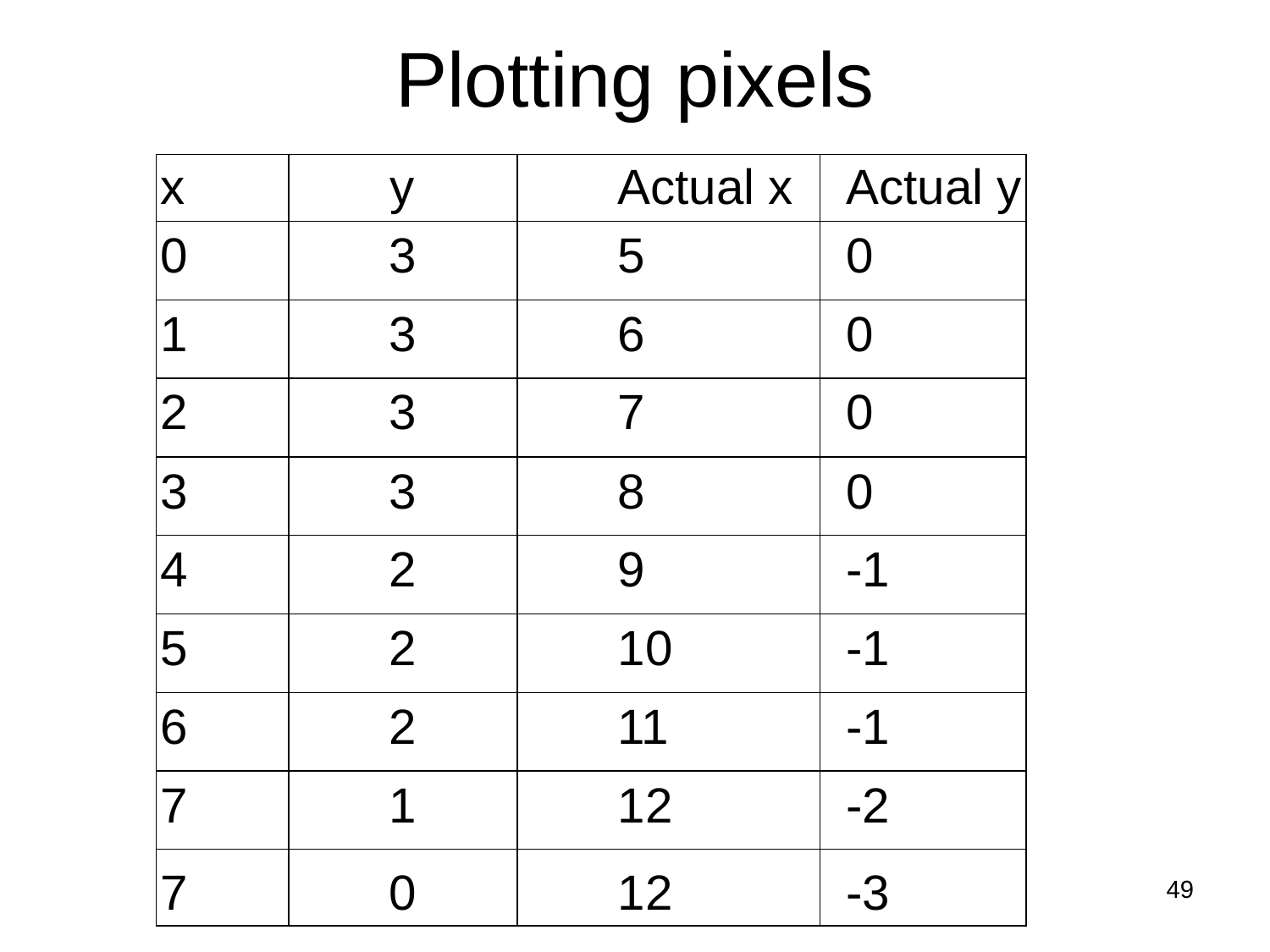

# Plotting pixels
| x | y | Actual x | Actual y |
| --- | --- | --- | --- |
| 0 | 3 | 5 | 0 |
| 1 | 3 | 6 | 0 |
| 2 | 3 | 7 | 0 |
| 3 | 3 | 8 | 0 |
| 4 | 2 | 9 | -1 |
| 5 | 2 | 10 | -1 |
| 6 | 2 | 11 | -1 |
| 7 | 1 | 12 | -2 |
| 7 | 0 | 12 | -3 |
49